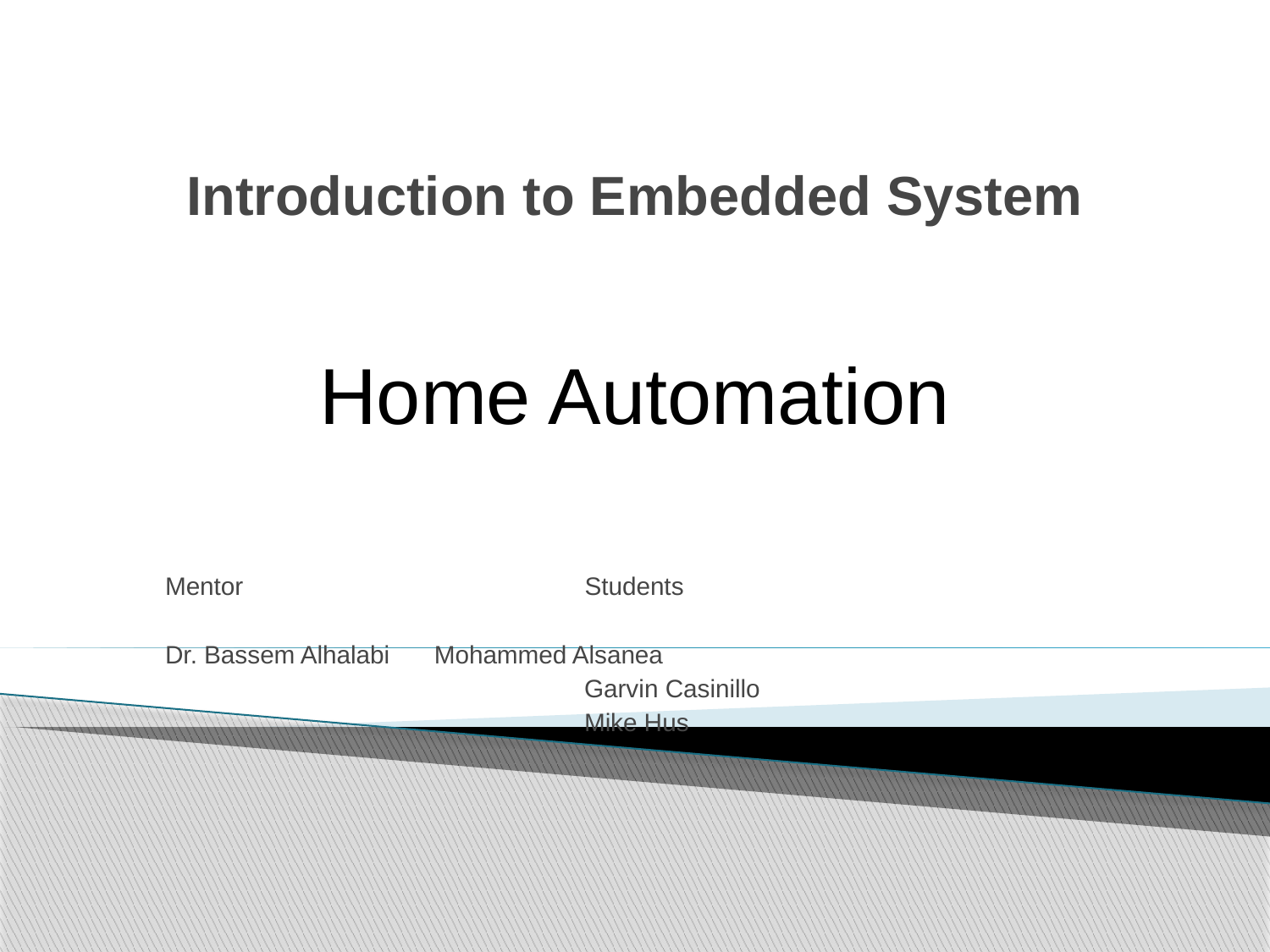

# Introduction to Embedded System
Home Automation

Mentor                                                 Students

Dr. Bassem Alhalabi		Mohammed Alsanea
                                                            Garvin Casinillo
                                                            Mike Hus